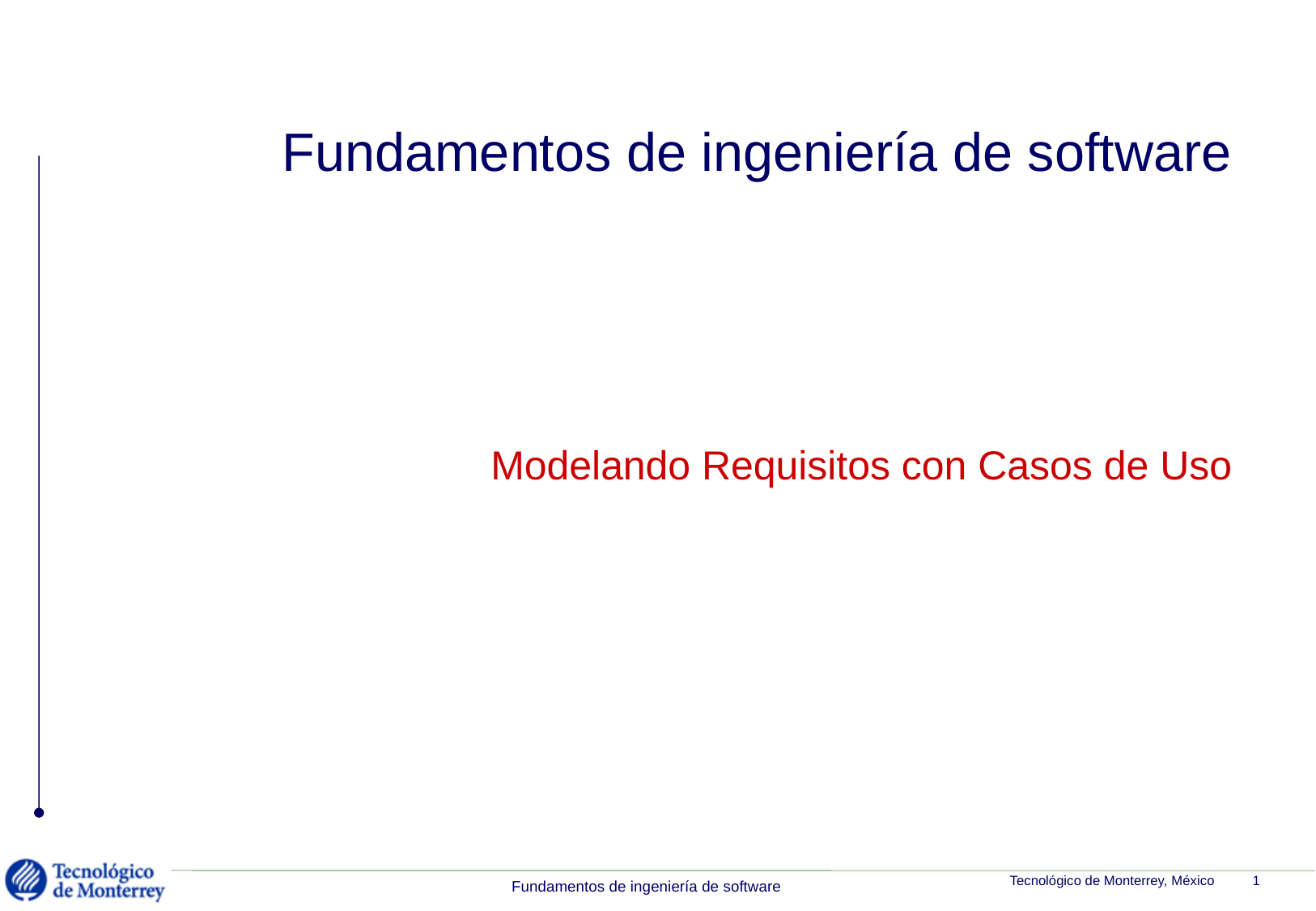

# Fundamentos de ingeniería de software

Modelando Requisitos con Casos de Uso